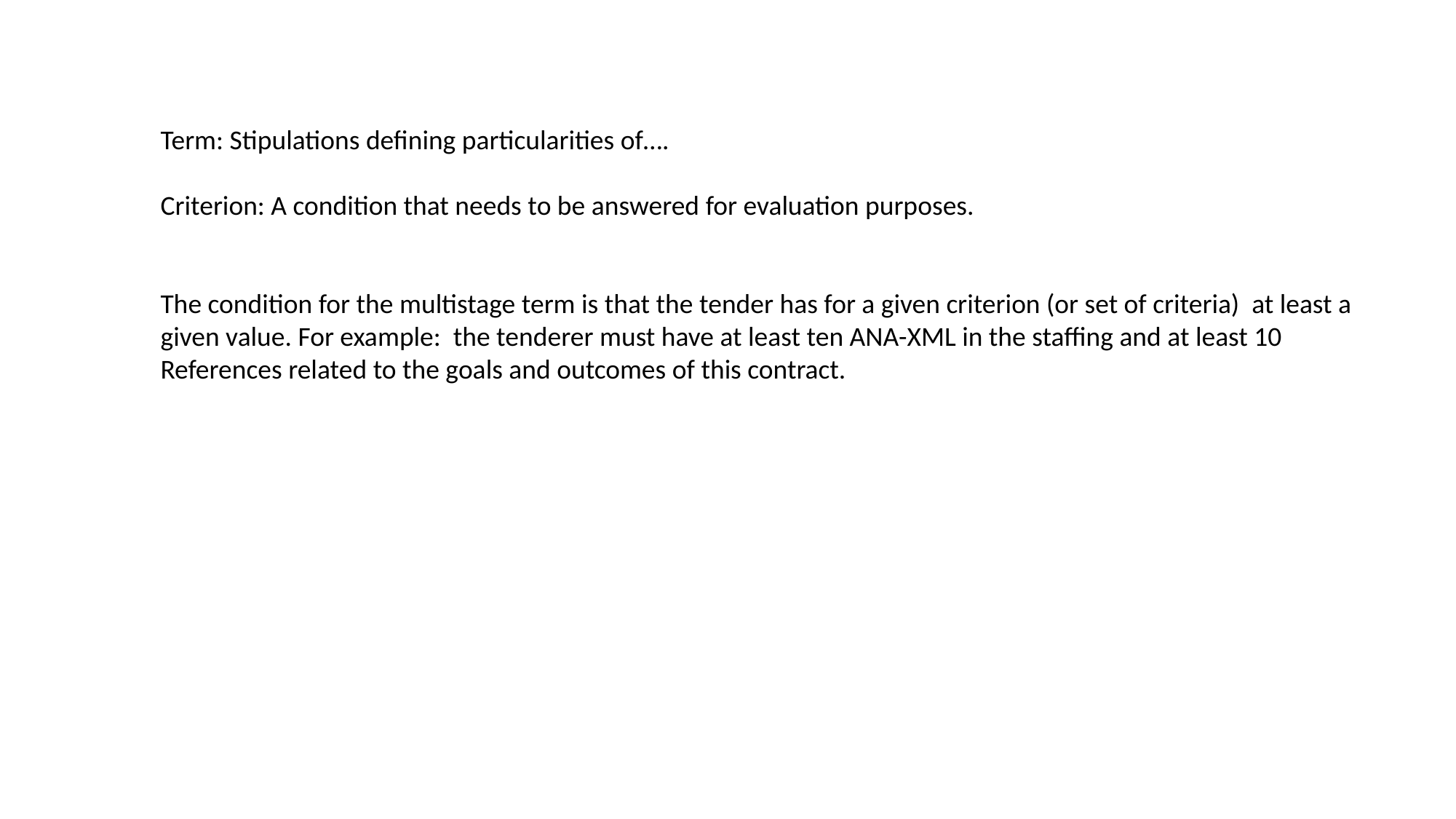

Term: Stipulations defining particularities of….

Criterion: A condition that needs to be answered for evaluation purposes.

The condition for the multistage term is that the tender has for a given criterion (or set of criteria)  at least a given value. For example:  the tenderer must have at least ten ANA-XML in the staffing and at least 10 References related to the goals and outcomes of this contract.